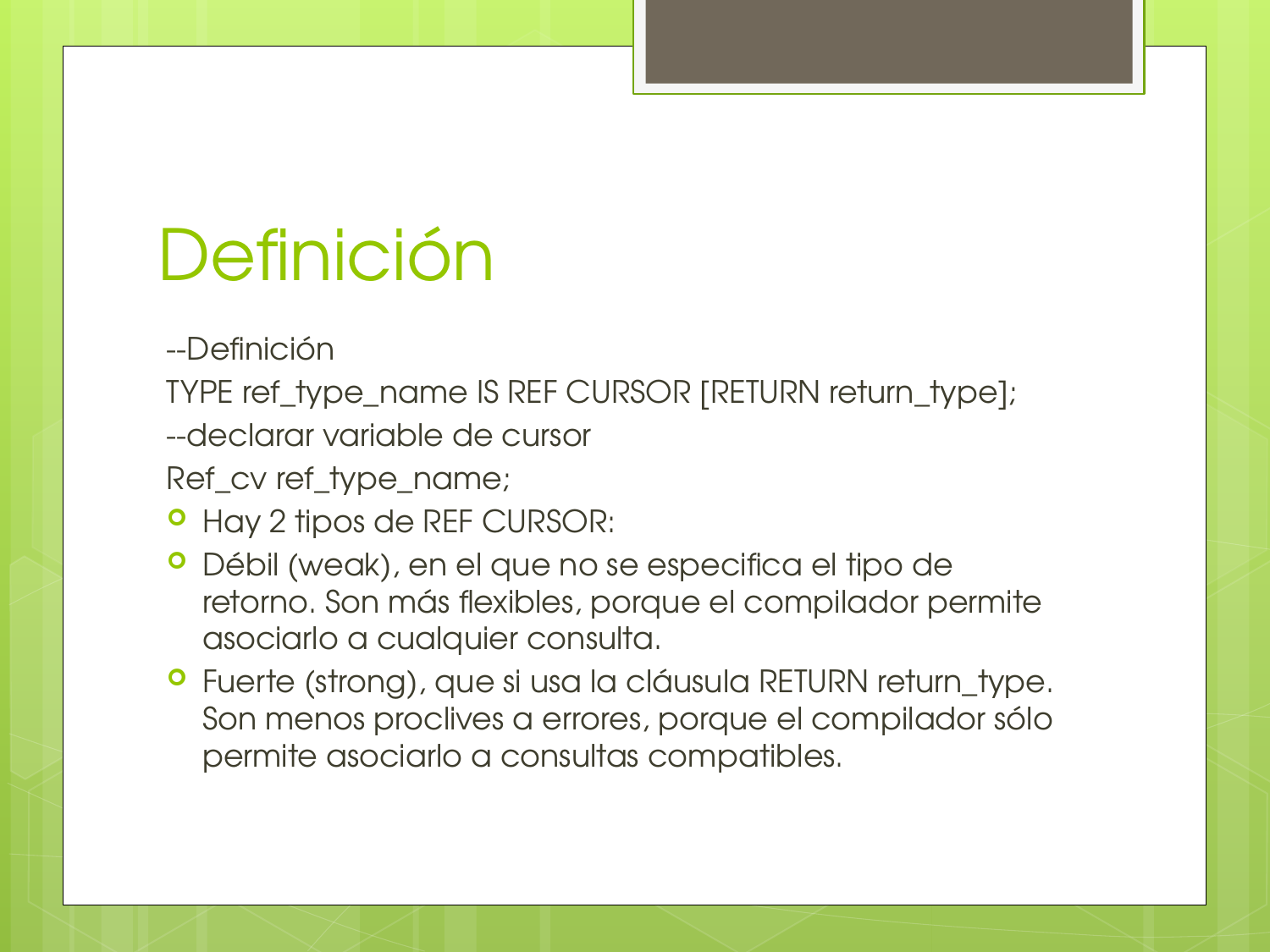

# Definición
--Definición
TYPE ref_type_name IS REF CURSOR [RETURN return_type];
--declarar variable de cursor
Ref_cv ref_type_name;
Hay 2 tipos de REF CURSOR:
Débil (weak), en el que no se especifica el tipo de retorno. Son más flexibles, porque el compilador permite asociarlo a cualquier consulta.
Fuerte (strong), que si usa la cláusula RETURN return_type. Son menos proclives a errores, porque el compilador sólo permite asociarlo a consultas compatibles.